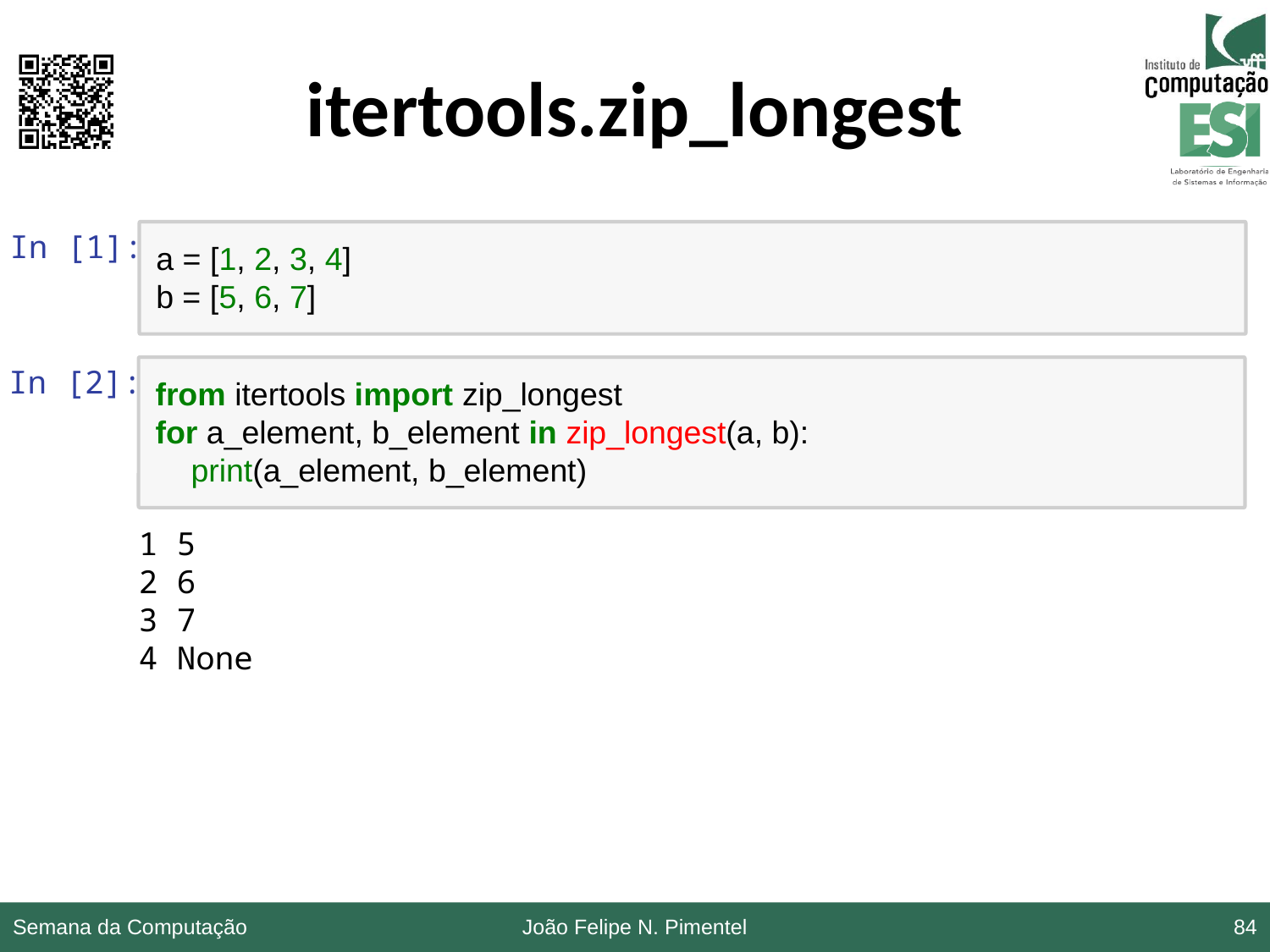

# itertools.zip_longest
In [1]:
a = [1, 2, 3, 4]
b = [5, 6, 7]
In [2]:
from itertools import zip_longest
for a_element, b_element in zip_longest(a, b):
    print(a_element, b_element)
1 5
2 6
3 7
4 None
Semana da Computação
João Felipe N. Pimentel
84